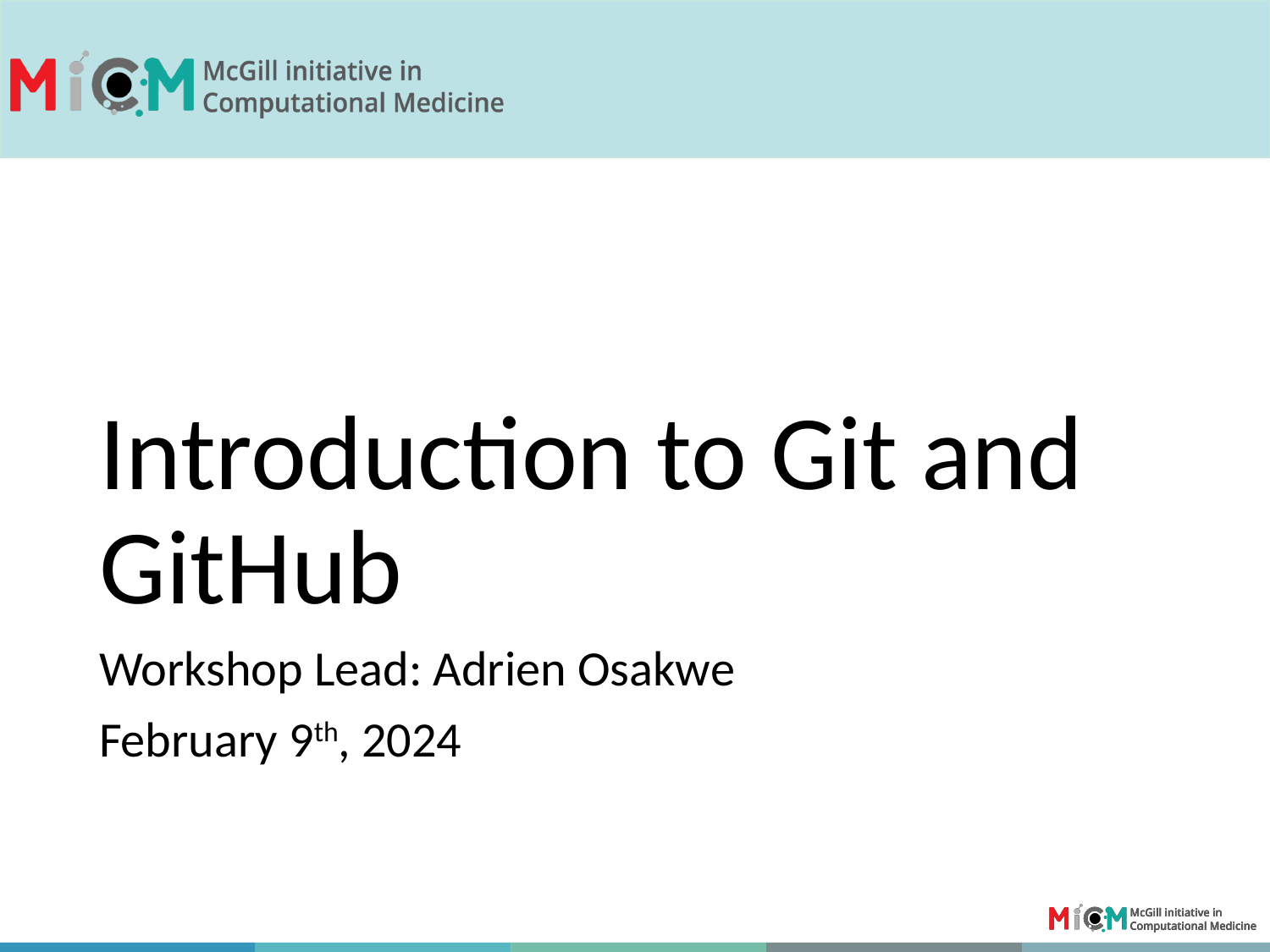

# Introduction to Git and GitHub
Workshop Lead: Adrien Osakwe
February 9th, 2024